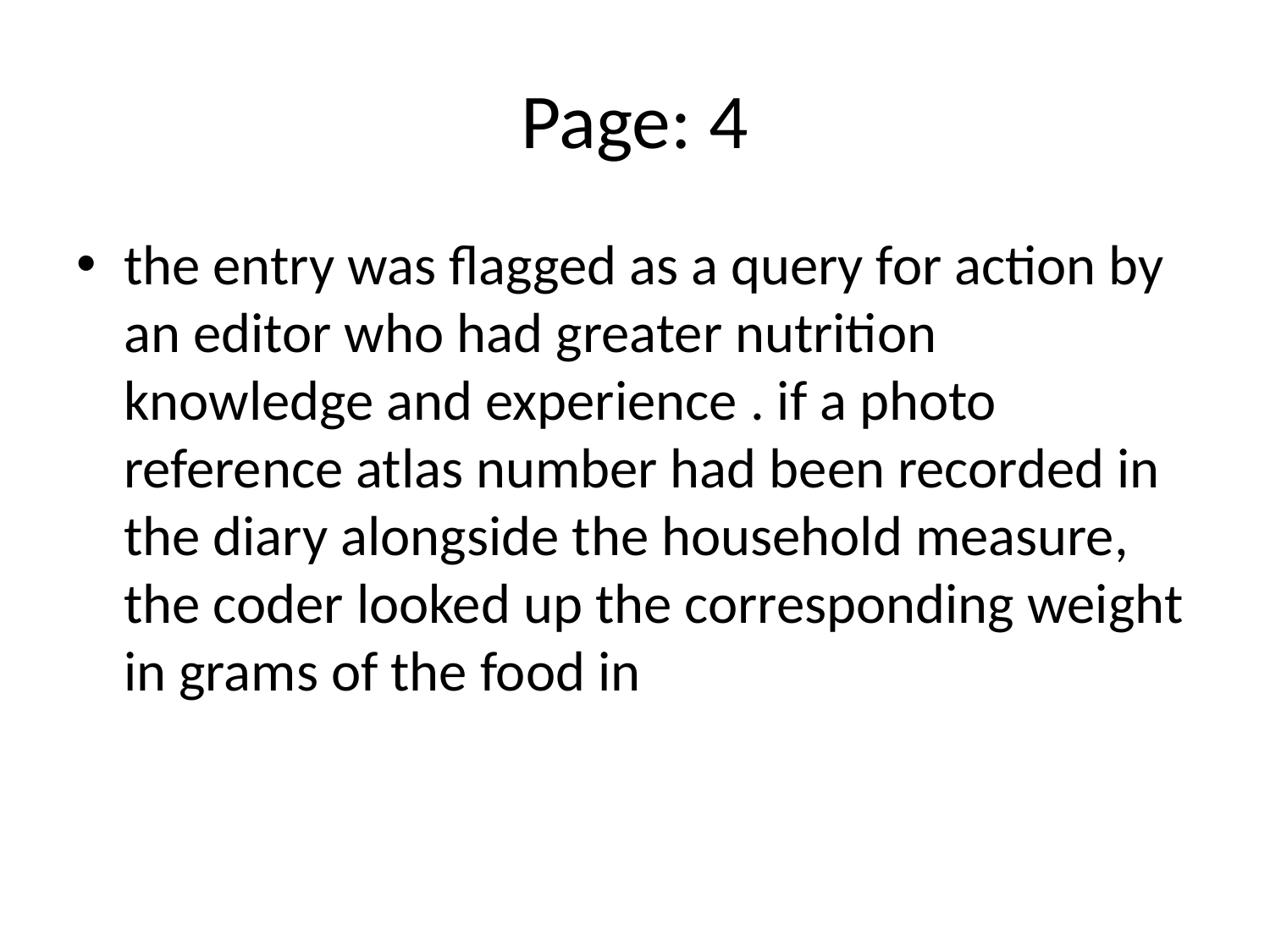

# Page: 4
the entry was flagged as a query for action by an editor who had greater nutrition knowledge and experience . if a photo reference atlas number had been recorded in the diary alongside the household measure, the coder looked up the corresponding weight in grams of the food in